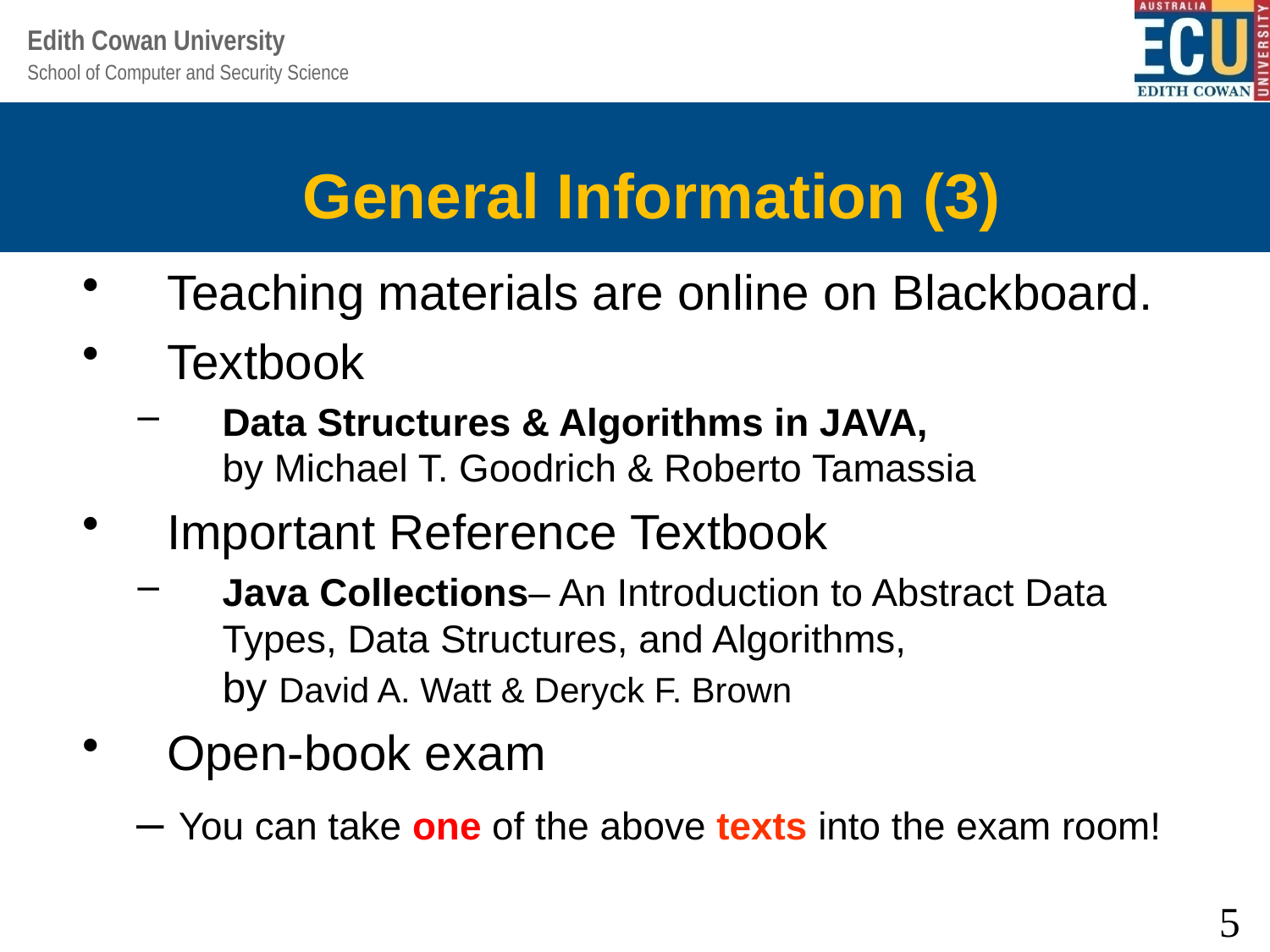

General Information (3)

Teaching materials are online on Blackboard.
Textbook
Data Structures & Algorithms in JAVA,
by Michael T. Goodrich & Roberto Tamassia
Important Reference Textbook
Java Collections– An Introduction to Abstract Data Types, Data Structures, and Algorithms,
by David A. Watt & Deryck F. Brown
Open-book exam
    – You can take one of the above texts into the exam room!
5